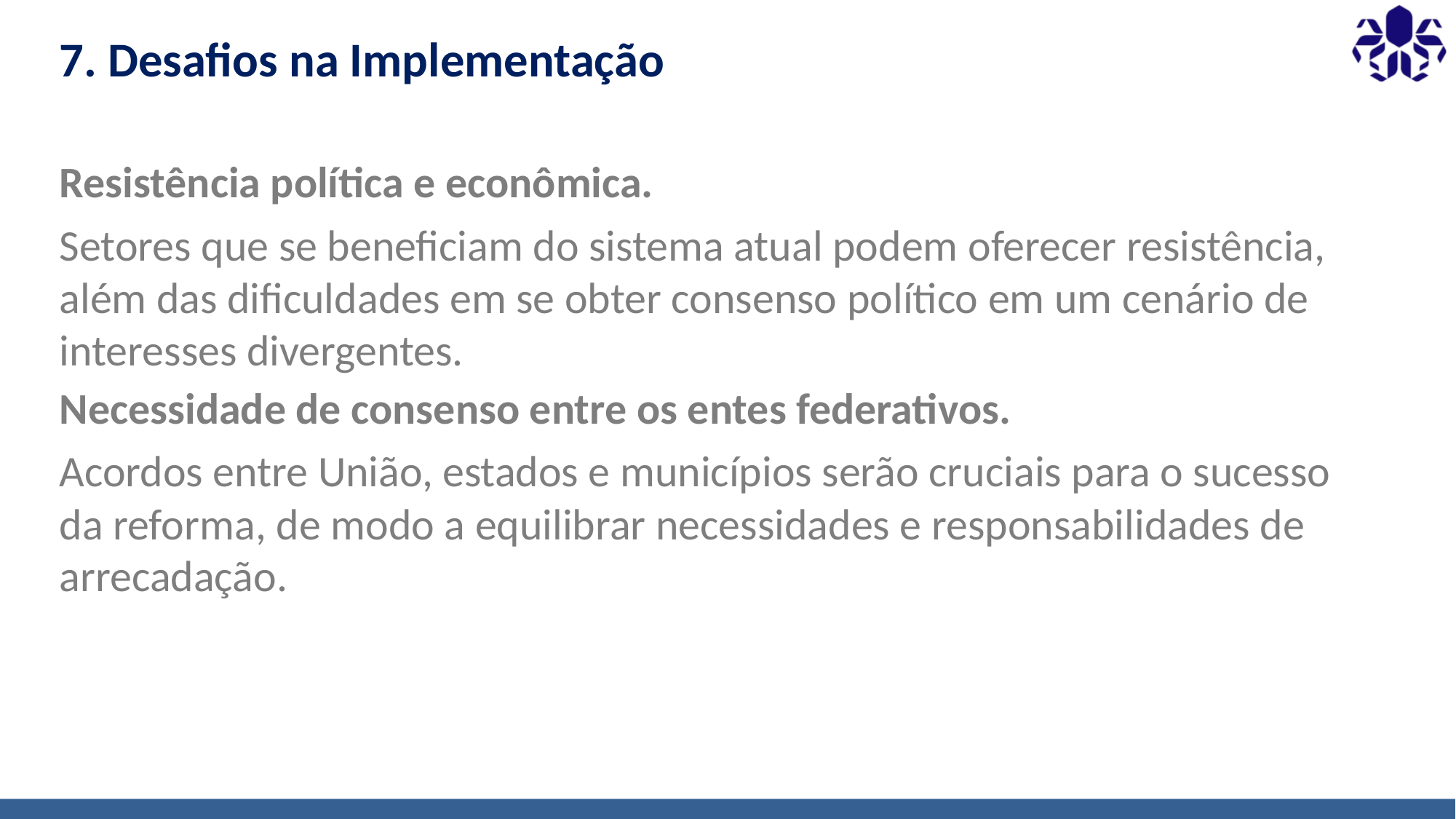

# 7. Desafios na Implementação

Resistência política e econômica.
Setores que se beneficiam do sistema atual podem oferecer resistência, além das dificuldades em se obter consenso político em um cenário de interesses divergentes.
Necessidade de consenso entre os entes federativos.
Acordos entre União, estados e municípios serão cruciais para o sucesso da reforma, de modo a equilibrar necessidades e responsabilidades de arrecadação.